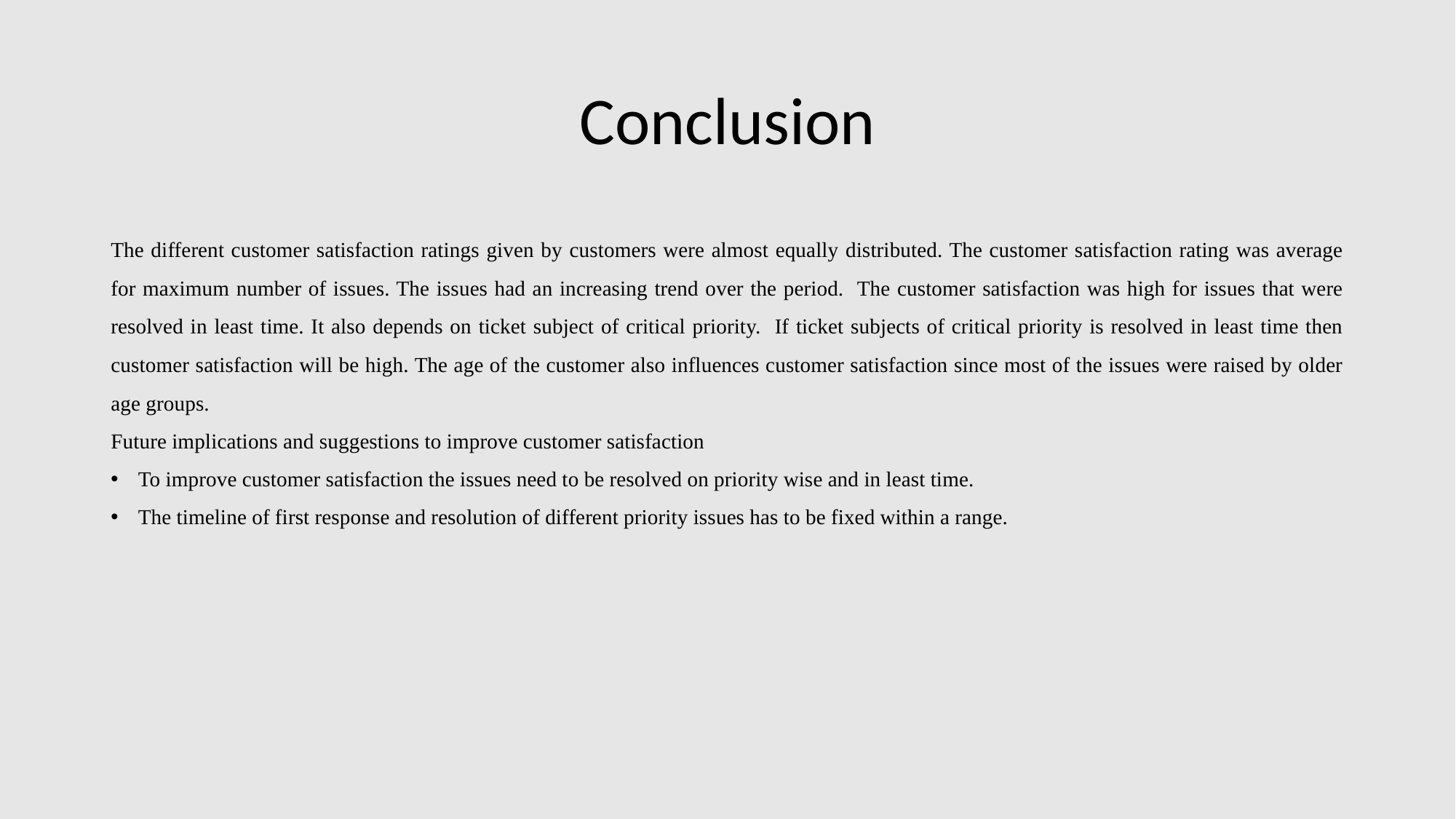

# Conclusion
The different customer satisfaction ratings given by customers were almost equally distributed. The customer satisfaction rating was average for maximum number of issues. The issues had an increasing trend over the period.  The customer satisfaction was high for issues that were resolved in least time. It also depends on ticket subject of critical priority.  If ticket subjects of critical priority is resolved in least time then customer satisfaction will be high. The age of the customer also influences customer satisfaction since most of the issues were raised by older age groups.
Future implications and suggestions to improve customer satisfaction
To improve customer satisfaction the issues need to be resolved on priority wise and in least time.
The timeline of first response and resolution of different priority issues has to be fixed within a range.